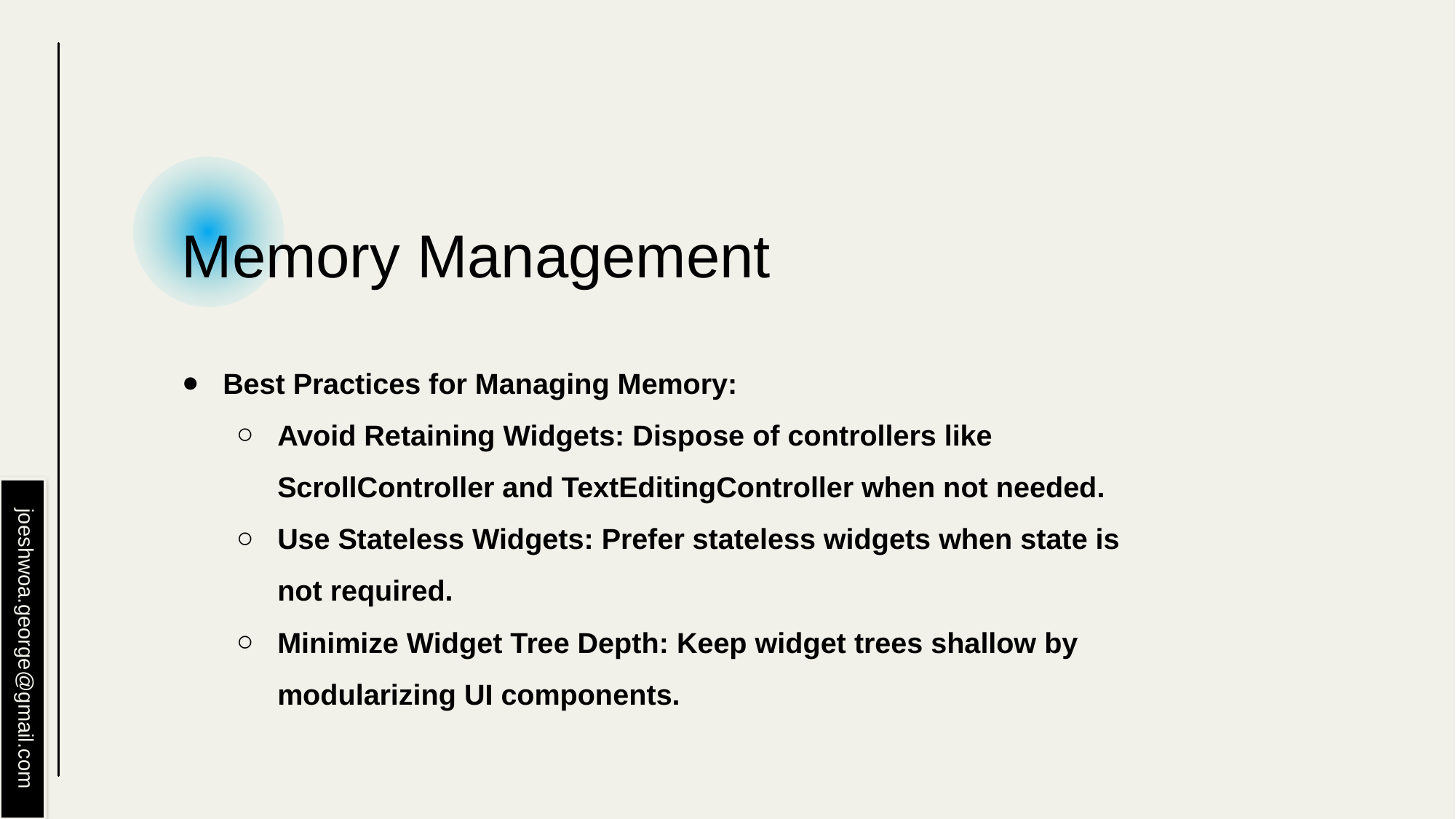

# Memory Management
Best Practices for Managing Memory:
Avoid Retaining Widgets: Dispose of controllers like ScrollController and TextEditingController when not needed.
Use Stateless Widgets: Prefer stateless widgets when state is not required.
Minimize Widget Tree Depth: Keep widget trees shallow by modularizing UI components.
joeshwoa.george@gmail.com